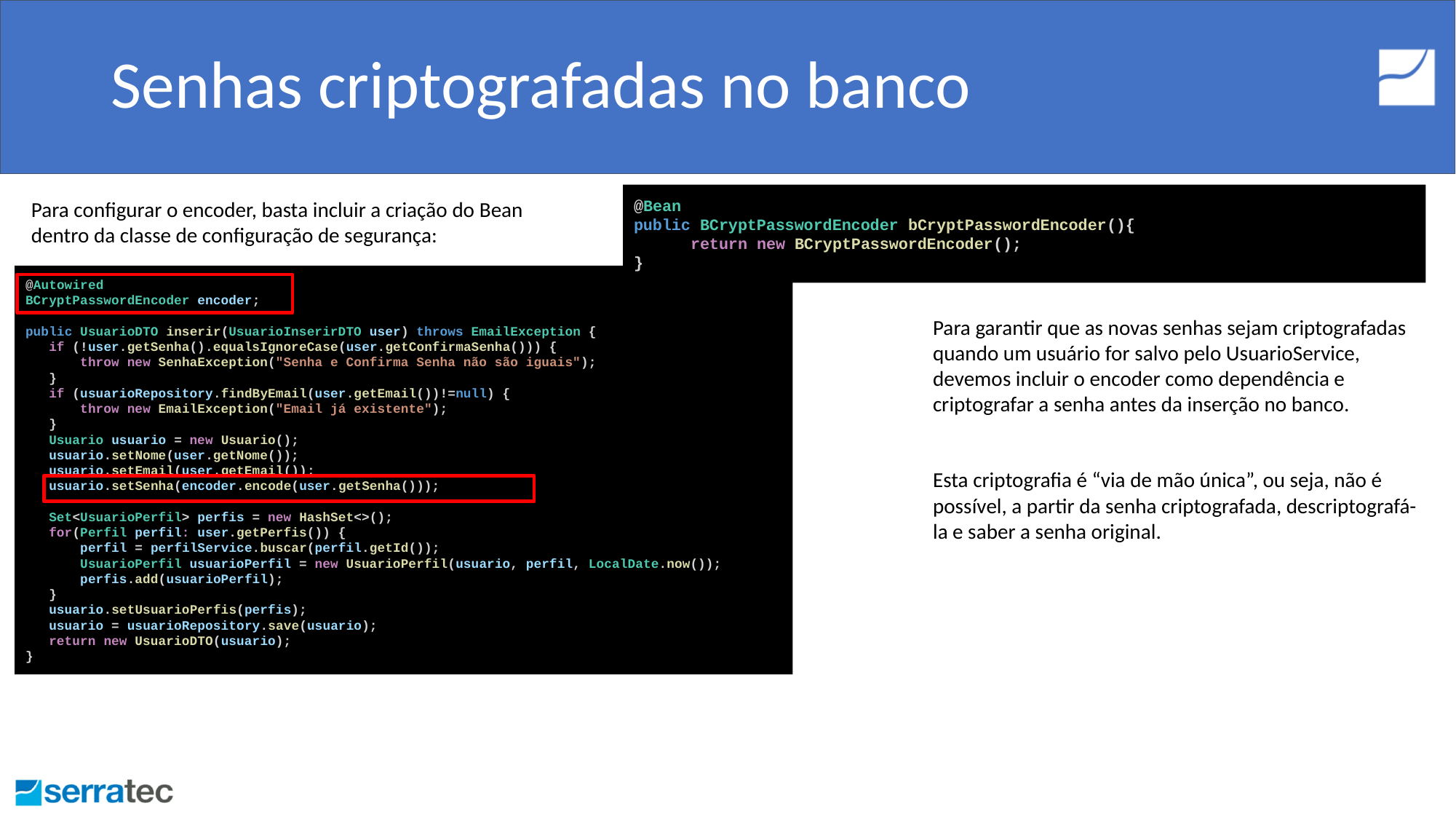

# Senhas criptografadas no banco
@Bean
public BCryptPasswordEncoder bCryptPasswordEncoder(){
      return new BCryptPasswordEncoder();
}
Para configurar o encoder, basta incluir a criação do Bean dentro da classe de configuração de segurança:
@Autowired
BCryptPasswordEncoder encoder;

public UsuarioDTO inserir(UsuarioInserirDTO user) throws EmailException {
   if (!user.getSenha().equalsIgnoreCase(user.getConfirmaSenha())) {
       throw new SenhaException("Senha e Confirma Senha não são iguais");
   }
   if (usuarioRepository.findByEmail(user.getEmail())!=null) {
       throw new EmailException("Email já existente");
   }
   Usuario usuario = new Usuario();
   usuario.setNome(user.getNome());
   usuario.setEmail(user.getEmail());
   usuario.setSenha(encoder.encode(user.getSenha()));

   Set<UsuarioPerfil> perfis = new HashSet<>();
   for(Perfil perfil: user.getPerfis()) {
       perfil = perfilService.buscar(perfil.getId());
       UsuarioPerfil usuarioPerfil = new UsuarioPerfil(usuario, perfil, LocalDate.now());
       perfis.add(usuarioPerfil);
   }
   usuario.setUsuarioPerfis(perfis);
   usuario = usuarioRepository.save(usuario);
   return new UsuarioDTO(usuario);
}

Para garantir que as novas senhas sejam criptografadas quando um usuário for salvo pelo UsuarioService, devemos incluir o encoder como dependência e criptografar a senha antes da inserção no banco.

Esta criptografia é “via de mão única”, ou seja, não é possível, a partir da senha criptografada, descriptografá-la e saber a senha original.